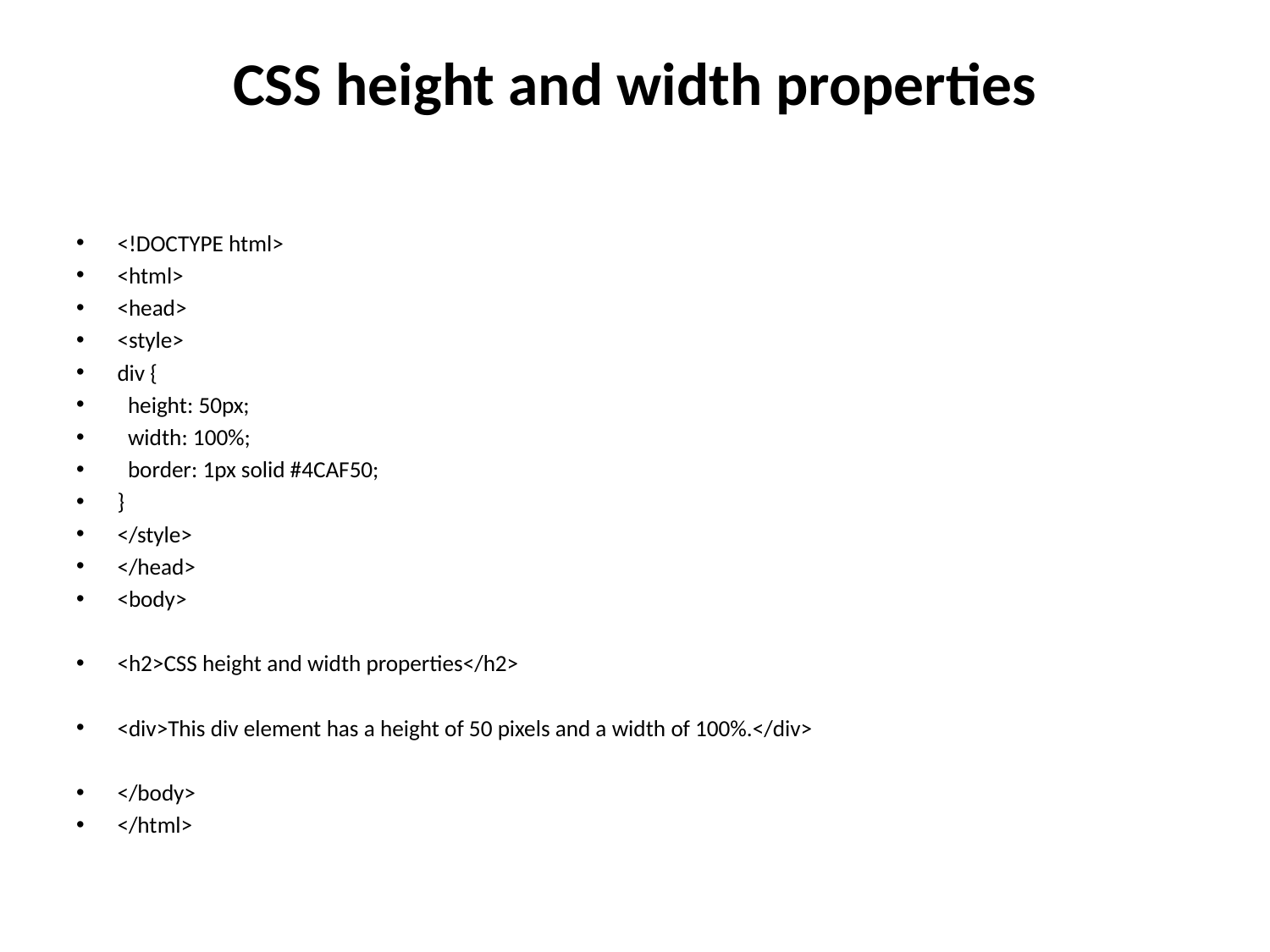

# CSS height and width properties
<!DOCTYPE html>
<html>
<head>
<style>
div {
  height: 50px;
  width: 100%;
  border: 1px solid #4CAF50;
}
</style>
</head>
<body>

<h2>CSS height and width properties</h2>

<div>This div element has a height of 50 pixels and a width of 100%.</div>

</body>
</html>